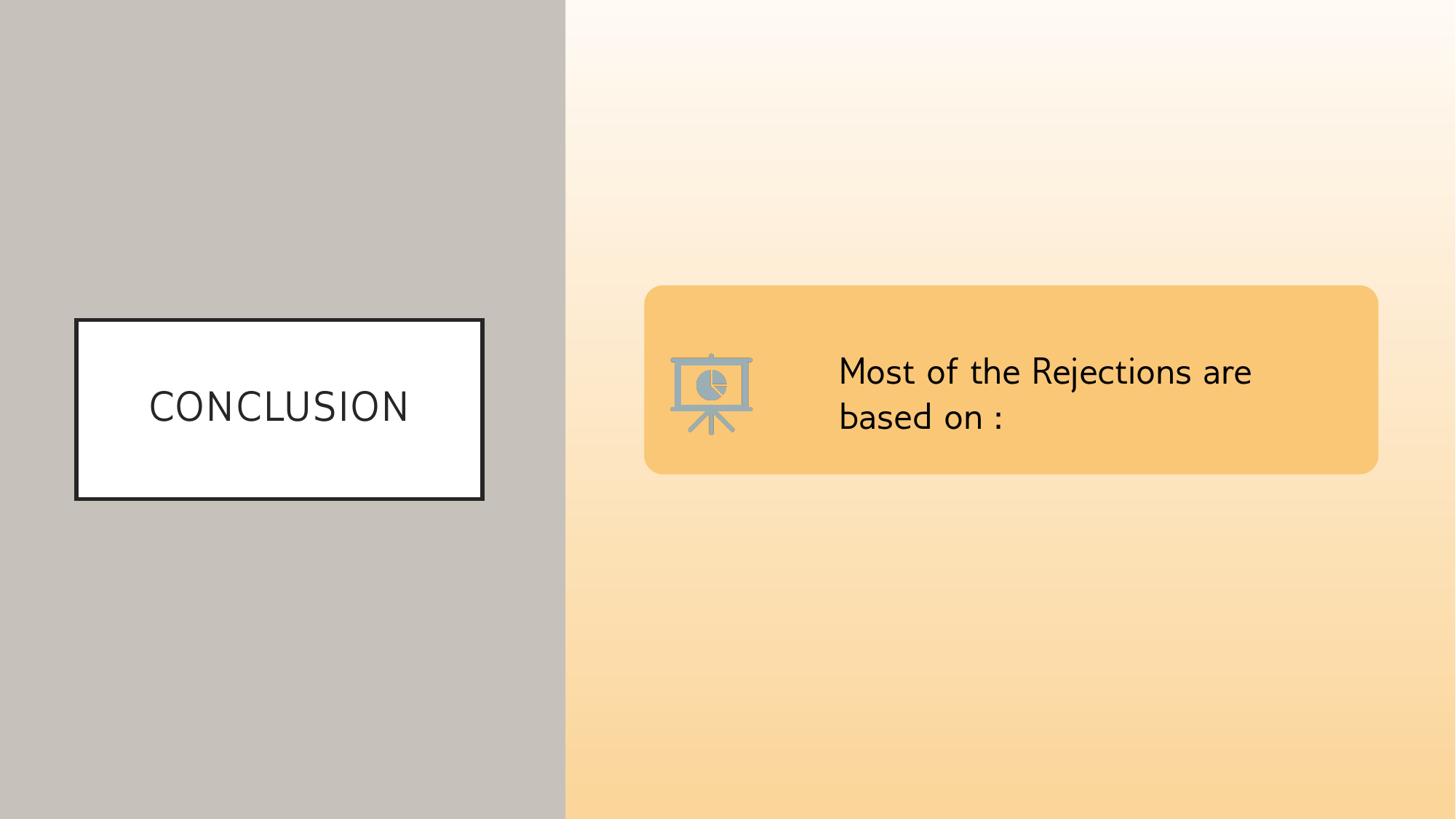

Most of the Rejections are based on :
# Conclusion